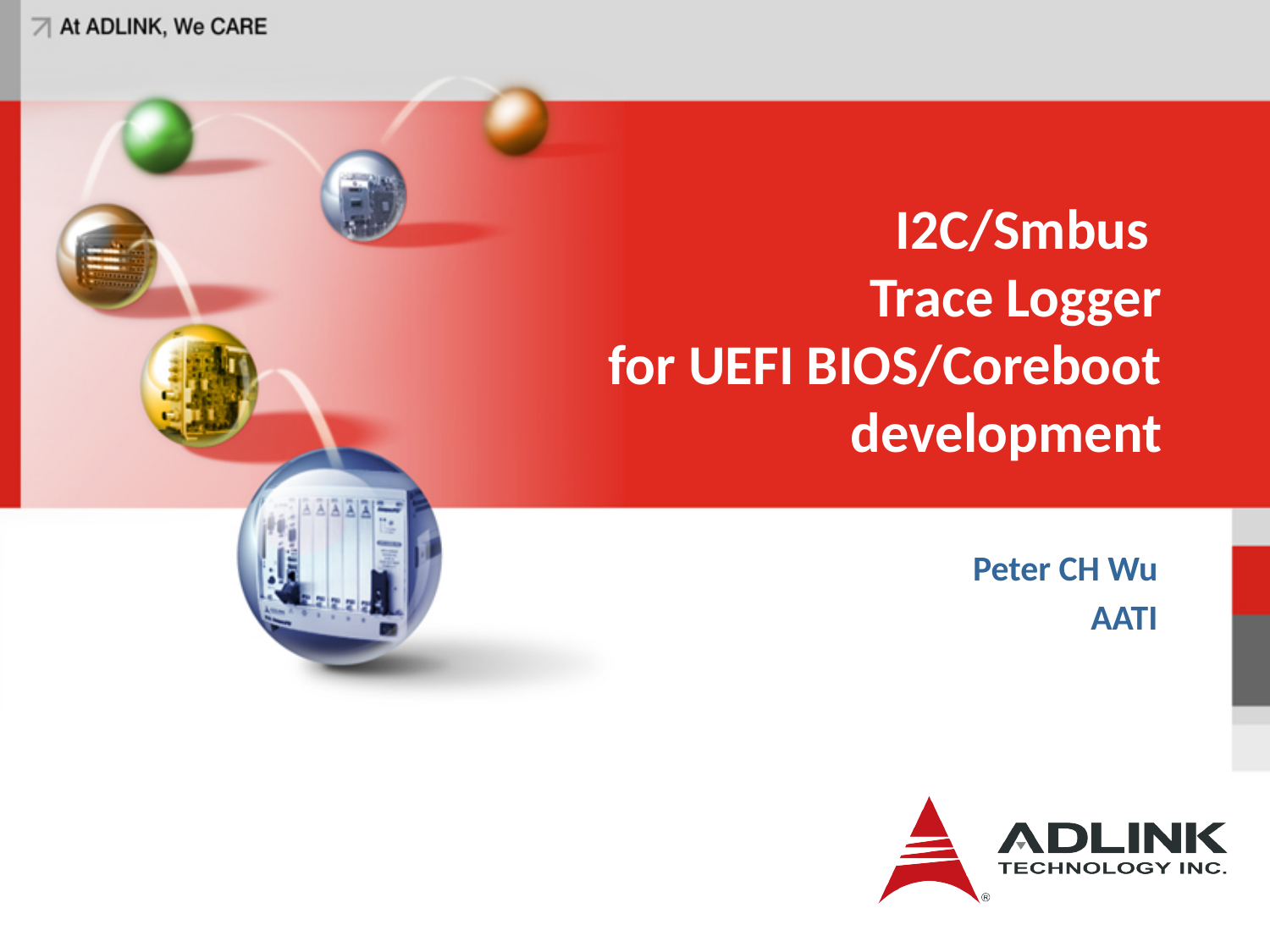

# I2C/Smbus Trace Logger for UEFI BIOS/Coreboot development
Peter CH Wu
AATI